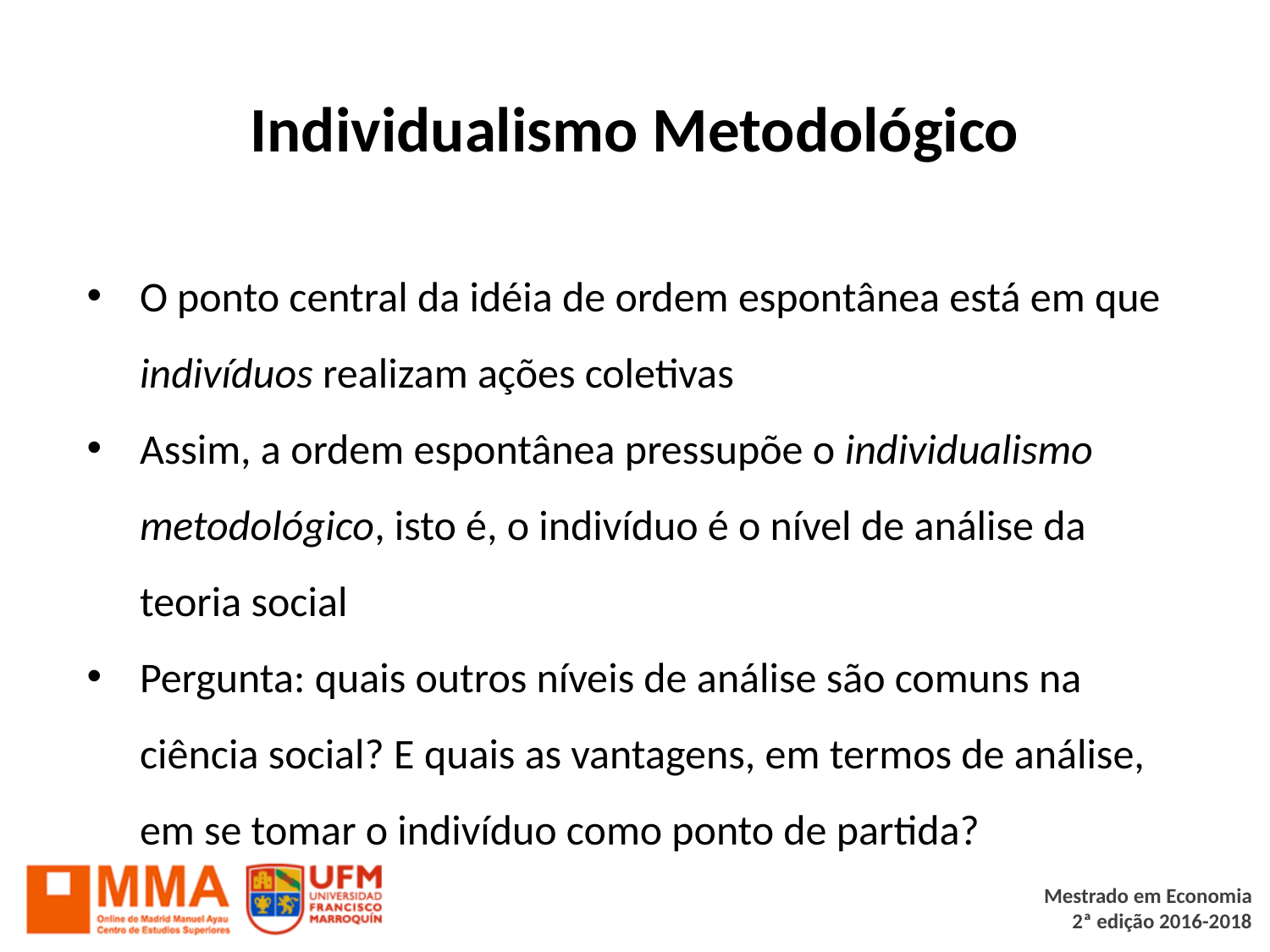

# Individualismo Metodológico
O ponto central da idéia de ordem espontânea está em que indivíduos realizam ações coletivas
Assim, a ordem espontânea pressupõe o individualismo metodológico, isto é, o indivíduo é o nível de análise da teoria social
Pergunta: quais outros níveis de análise são comuns na ciência social? E quais as vantagens, em termos de análise, em se tomar o indivíduo como ponto de partida?